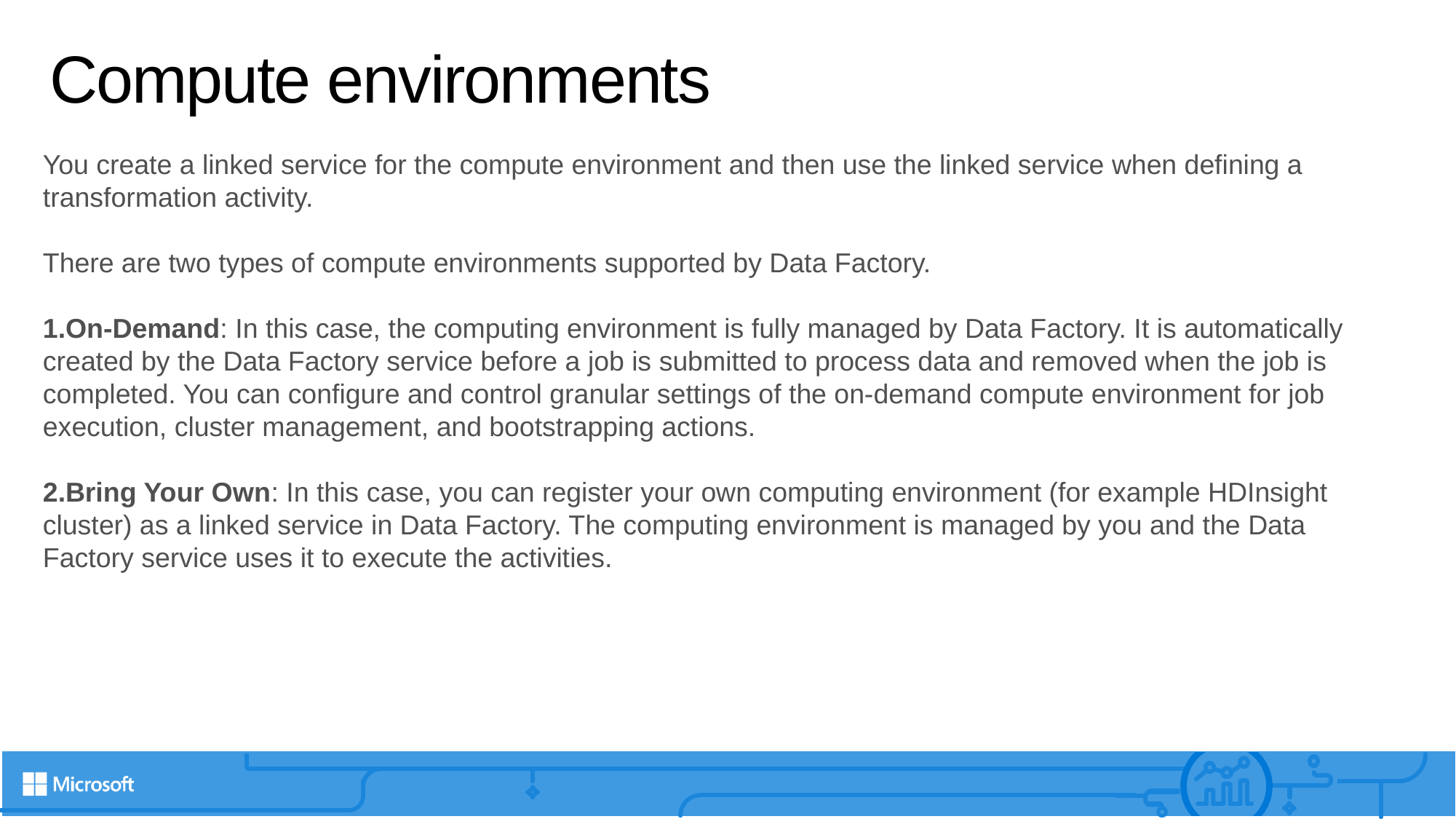

# Compute environments
You create a linked service for the compute environment and then use the linked service when defining a transformation activity.

There are two types of compute environments supported by Data Factory.

On-Demand: In this case, the computing environment is fully managed by Data Factory. It is automatically created by the Data Factory service before a job is submitted to process data and removed when the job is completed. You can configure and control granular settings of the on-demand compute environment for job execution, cluster management, and bootstrapping actions.

Bring Your Own: In this case, you can register your own computing environment (for example HDInsight cluster) as a linked service in Data Factory. The computing environment is managed by you and the Data Factory service uses it to execute the activities.